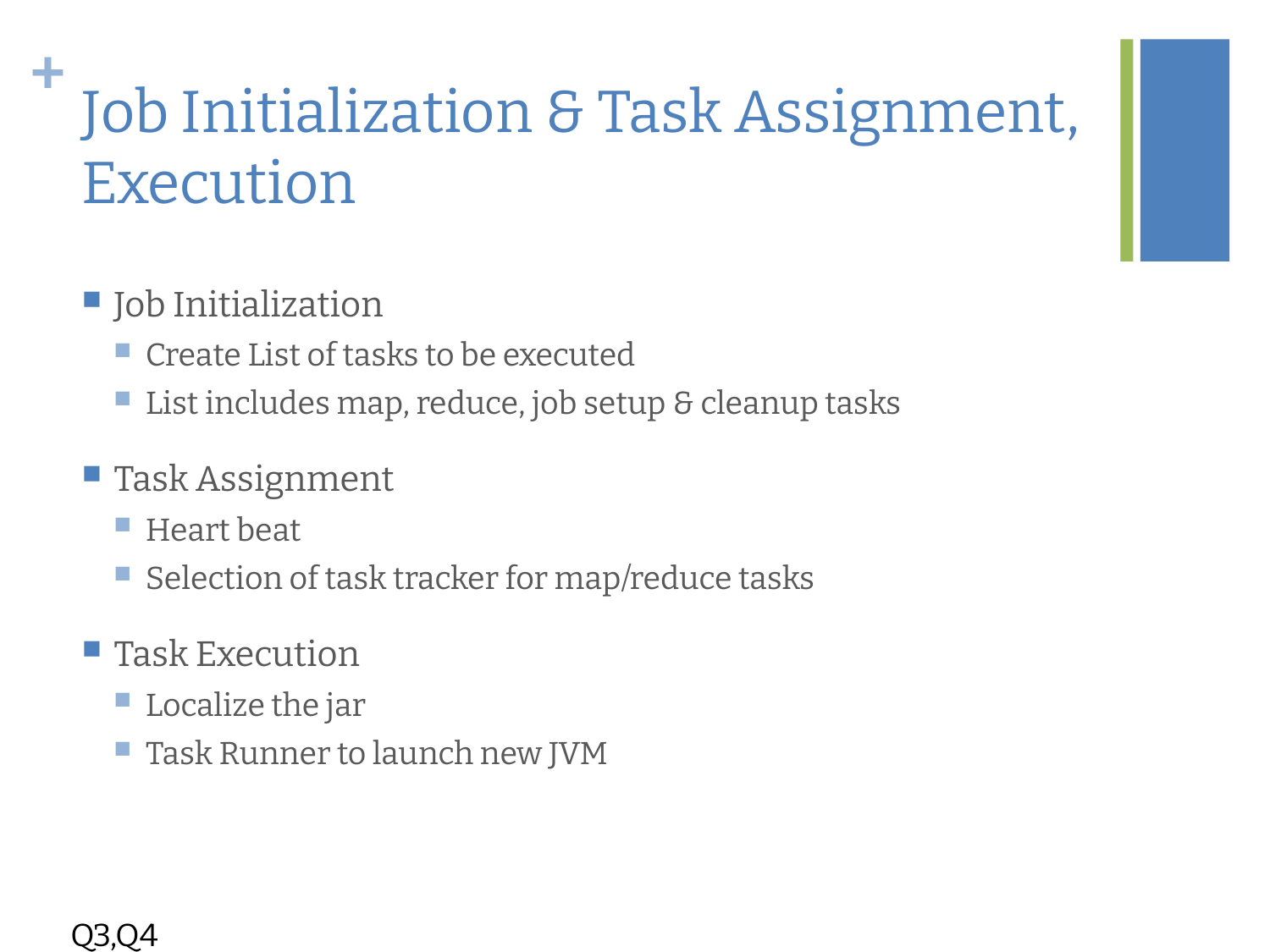

# Job Initialization & Task Assignment, Execution
Job Initialization
Create List of tasks to be executed
List includes map, reduce, job setup & cleanup tasks
Task Assignment
Heart beat
Selection of task tracker for map/reduce tasks
Task Execution
Localize the jar
Task Runner to launch new JVM

Q3,Q4